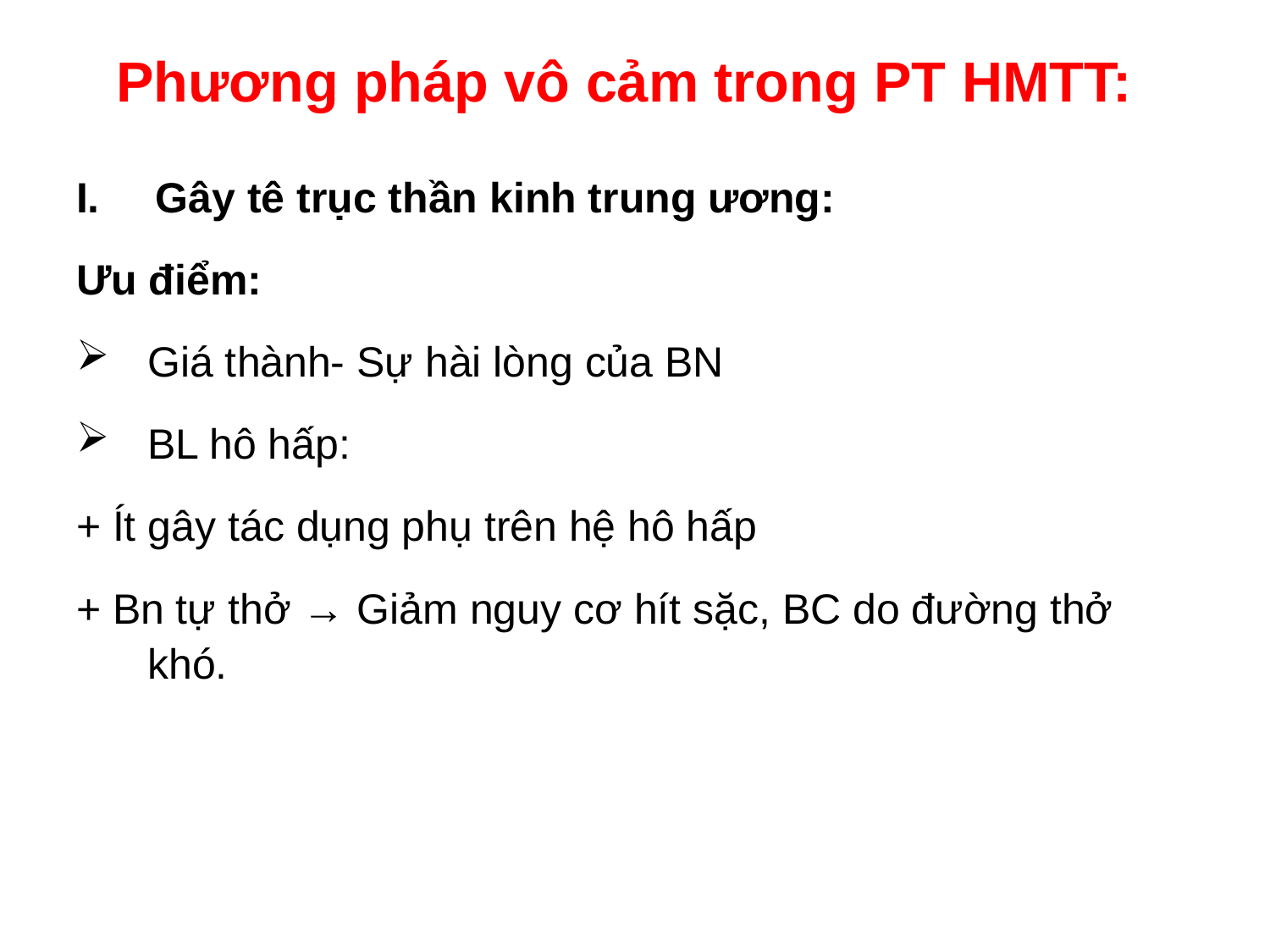

# Phương pháp vô cảm trong PT HMTT:
Gây tê trục thần kinh trung ương:
Ưu điểm:
Giá thành- Sự hài lòng của BN
BL hô hấp:
+ Ít gây tác dụng phụ trên hệ hô hấp
+ Bn tự thở → Giảm nguy cơ hít sặc, BC do đường thở khó.